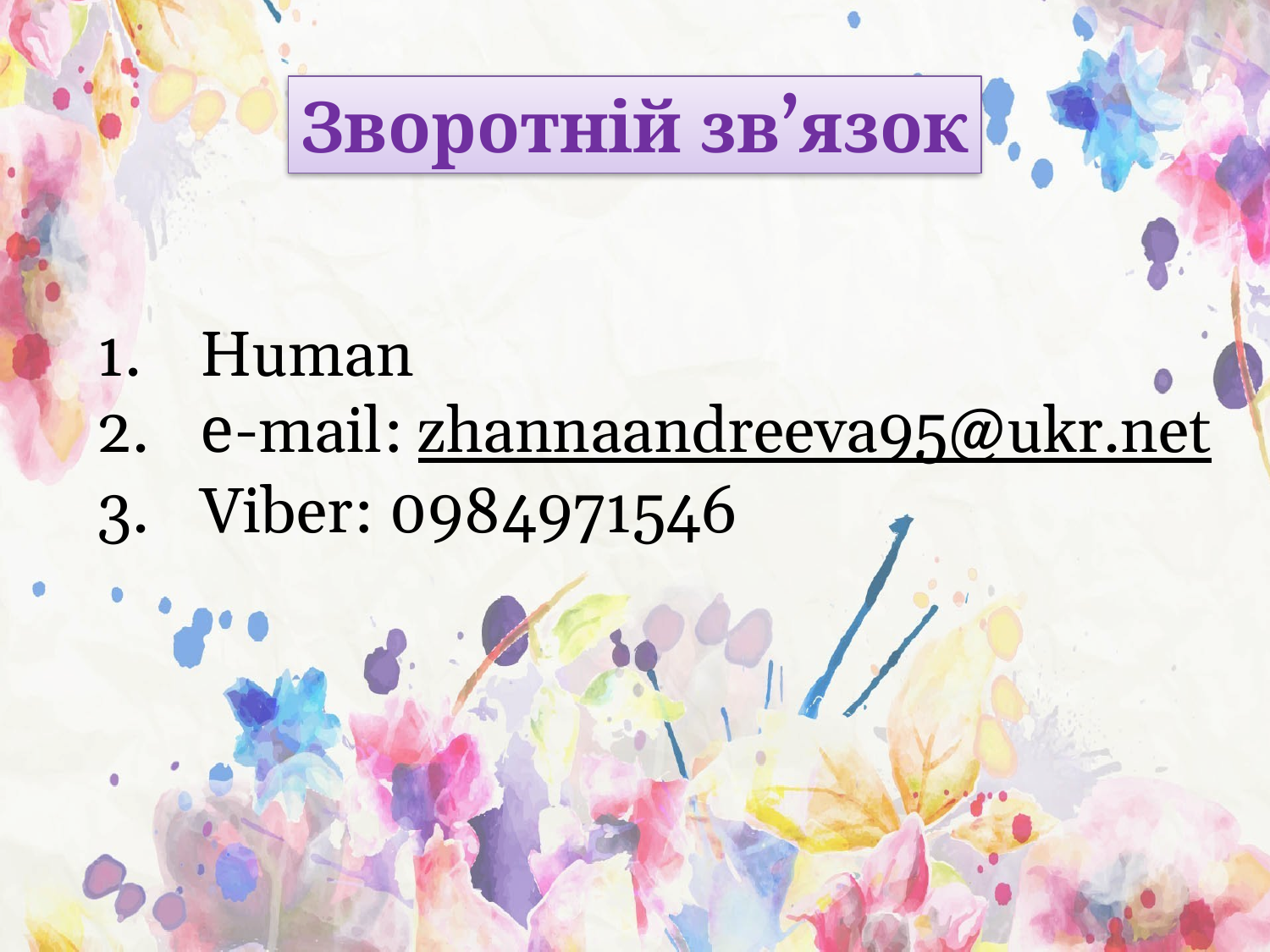

Зворотній зв’язок
Human
е-mail: zhannaandreeva95@ukr.net
Viber: 0984971546